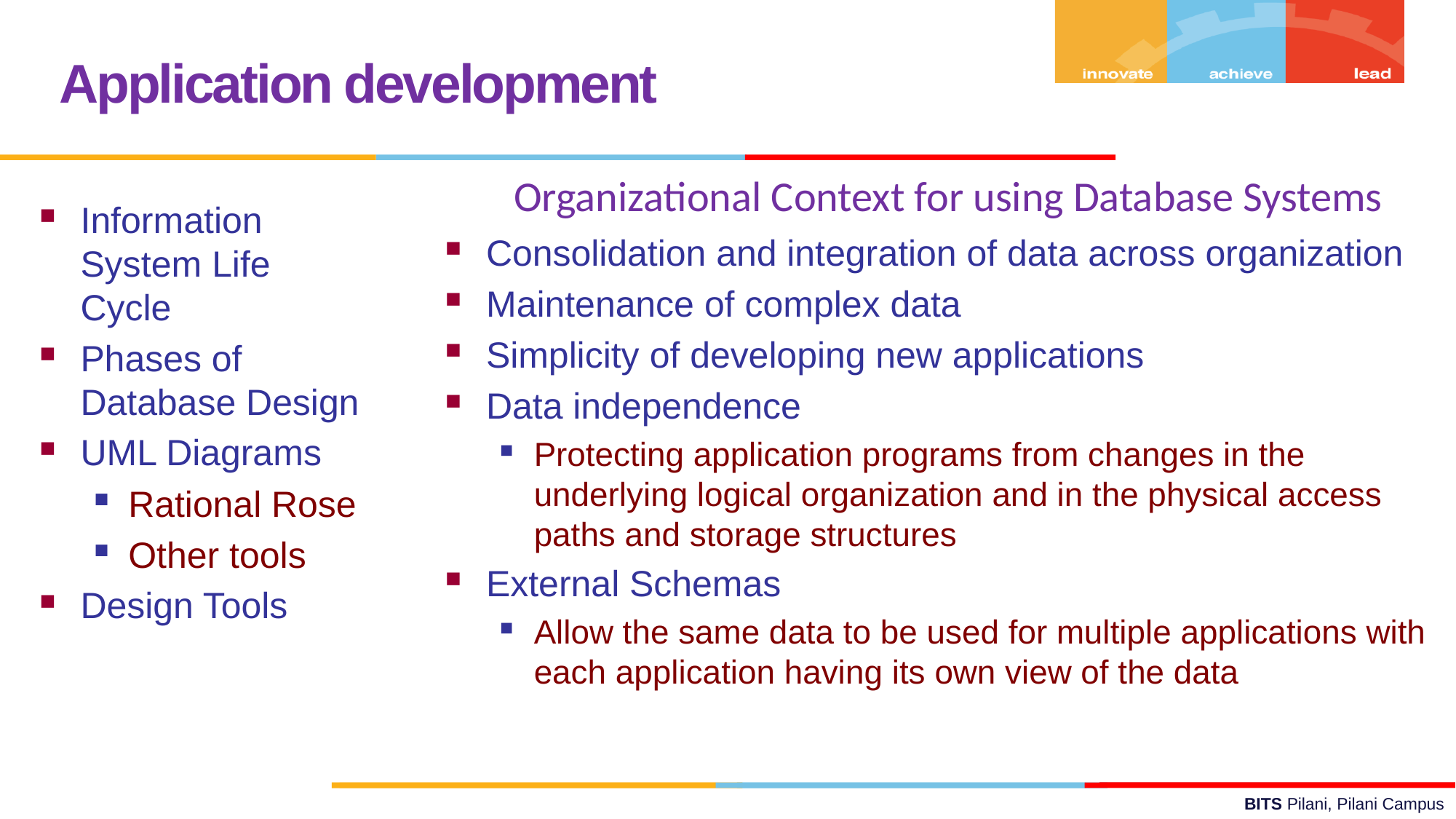

Application development
Organizational Context for using Database Systems
Information System Life Cycle
Phases of Database Design
UML Diagrams
Rational Rose
Other tools
Design Tools
Consolidation and integration of data across organization
Maintenance of complex data
Simplicity of developing new applications
Data independence
Protecting application programs from changes in the underlying logical organization and in the physical access paths and storage structures
External Schemas
Allow the same data to be used for multiple applications with each application having its own view of the data